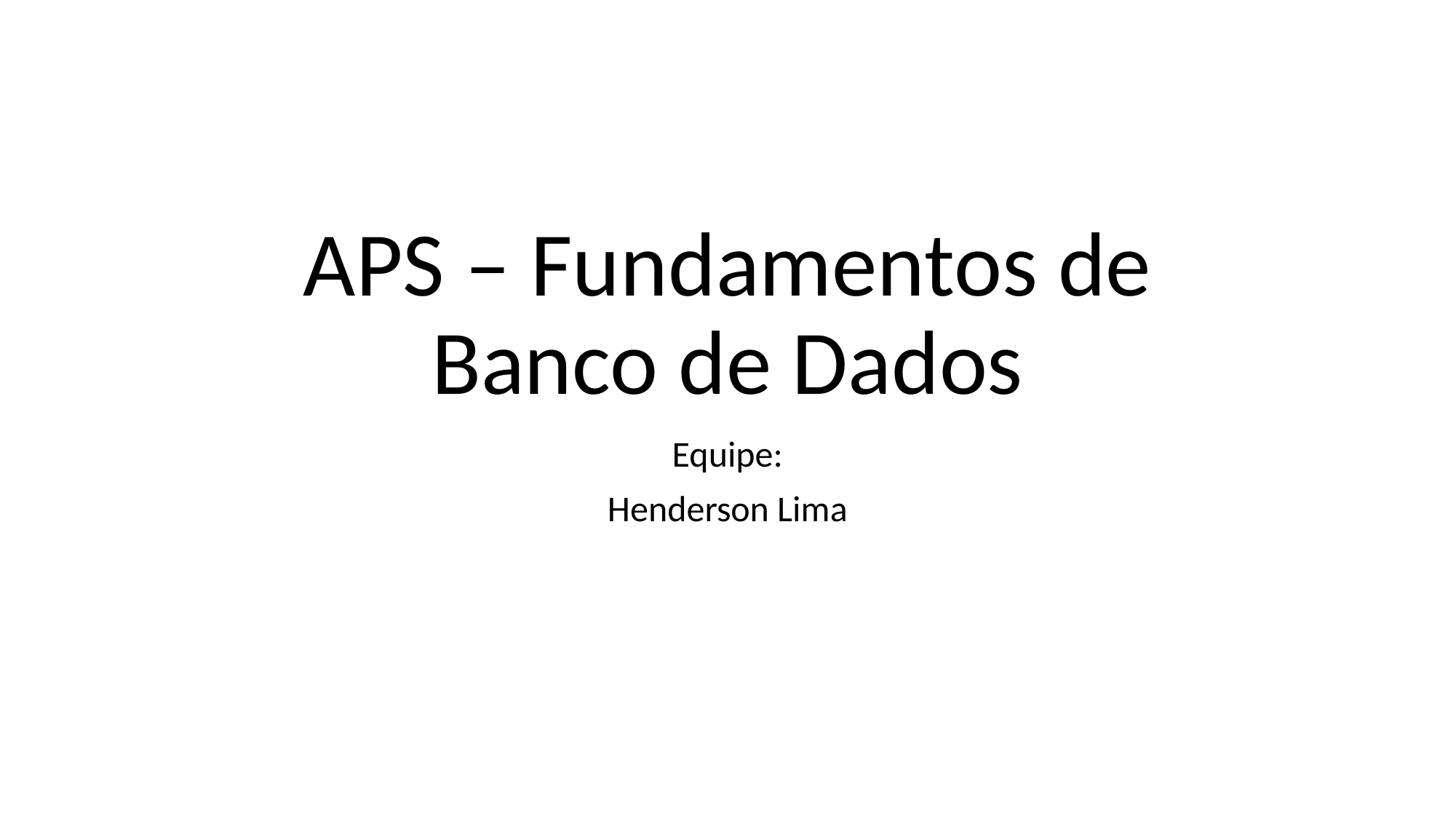

# APS – Fundamentos de Banco de Dados
Equipe:
Henderson Lima